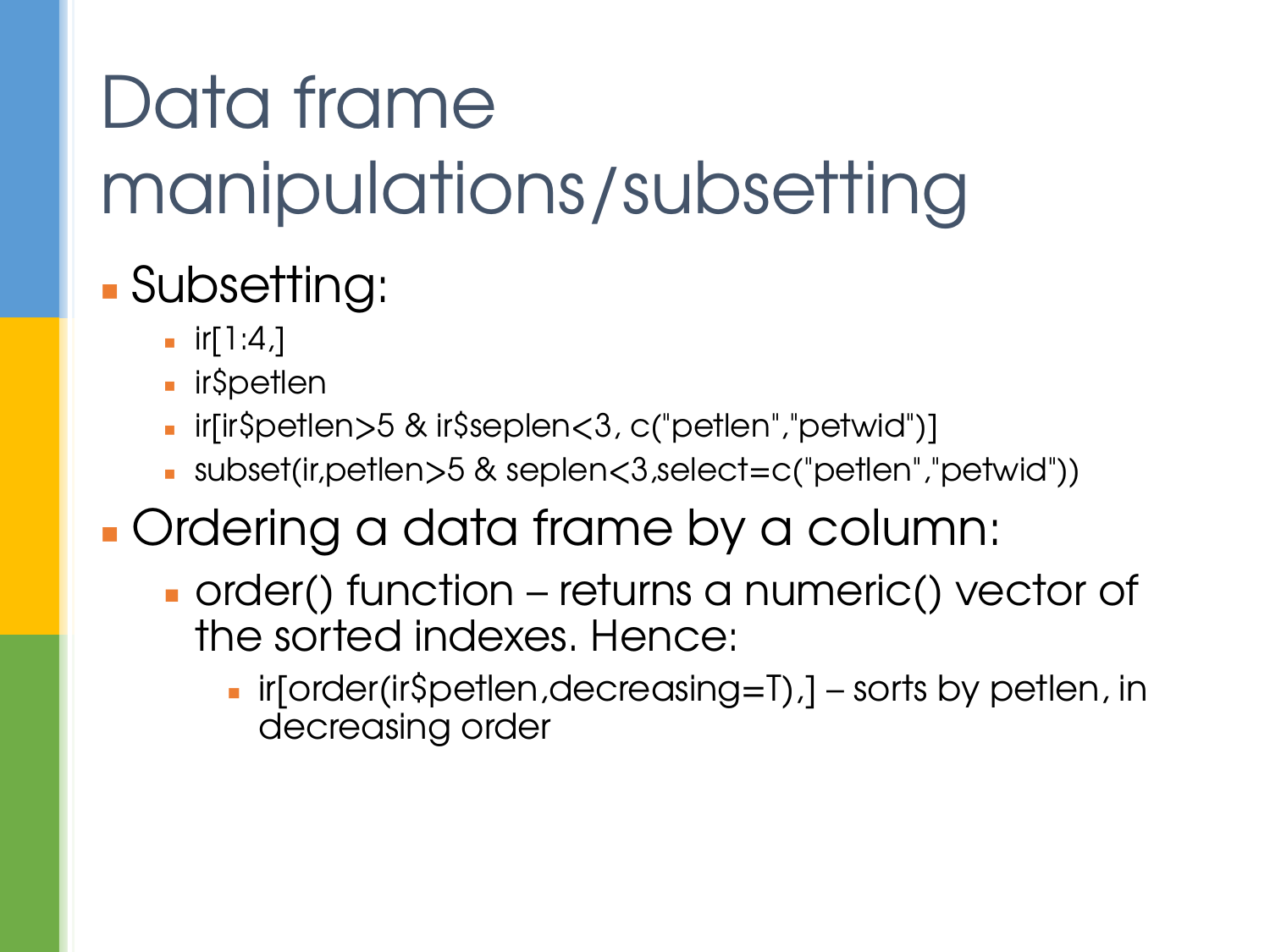

# Data frame manipulations/subsetting
Subsetting:
ir[1:4,]
ir$petlen
ir[ir$petlen>5 & ir$seplen<3, c("petlen","petwid")]
subset(ir,petlen>5 & seplen<3,select=c("petlen","petwid"))
Ordering a data frame by a column:
order() function – returns a numeric() vector of the sorted indexes. Hence:
ir[order(ir$petlen,decreasing=T),] – sorts by petlen, in decreasing order